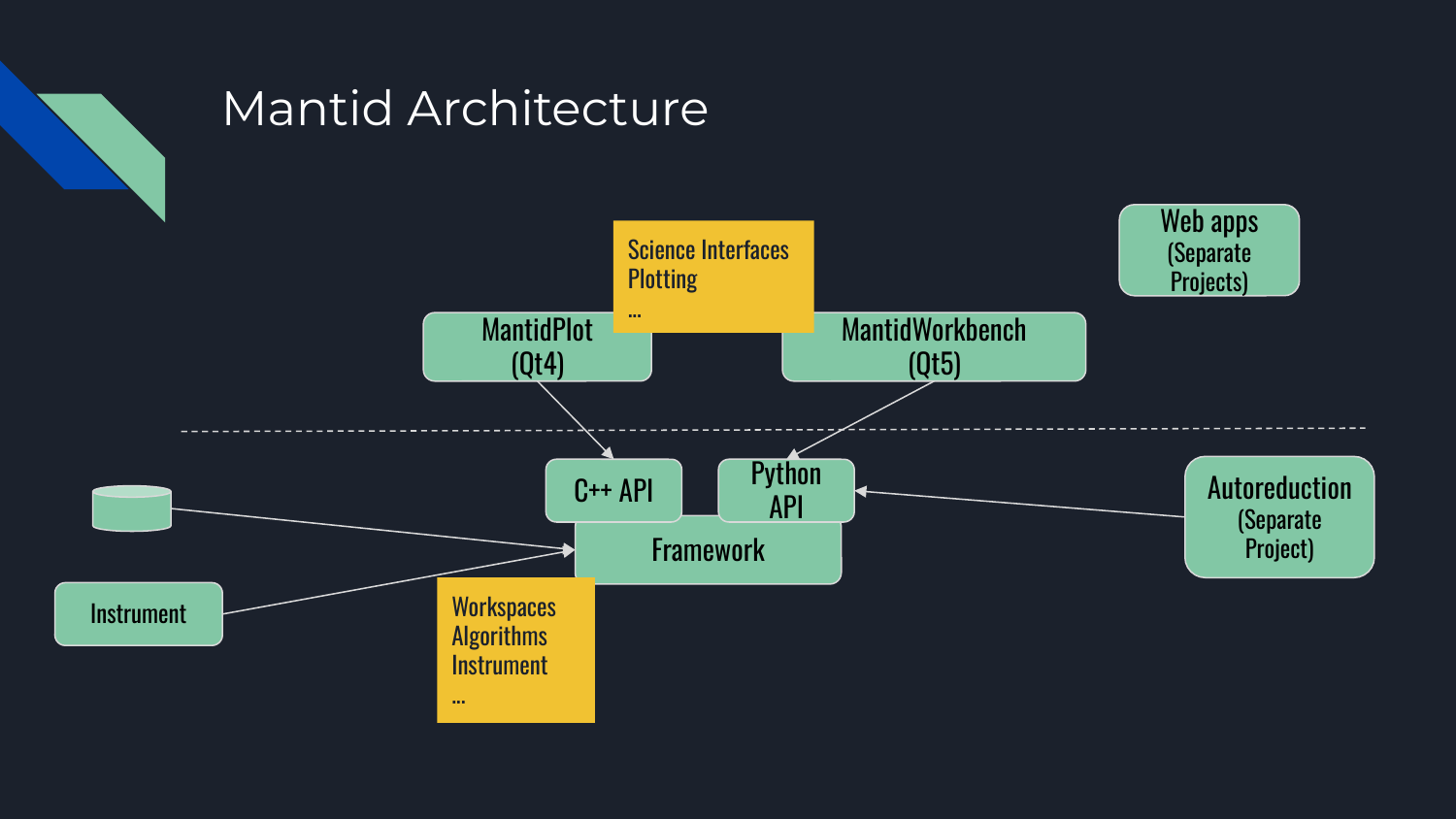

# Mantid Architecture
Web apps
(Separate Projects)
Science Interfaces
Plotting
...

MantidPlot
(Qt4)
MantidWorkbench
(Qt5)
Frontend UI
Autoreduction
(Separate Project)
C++ API
Python API

Framework
Data In
    Backend
(Domain logic)
Workspaces
Algorithms
Instrument
...
Instrument